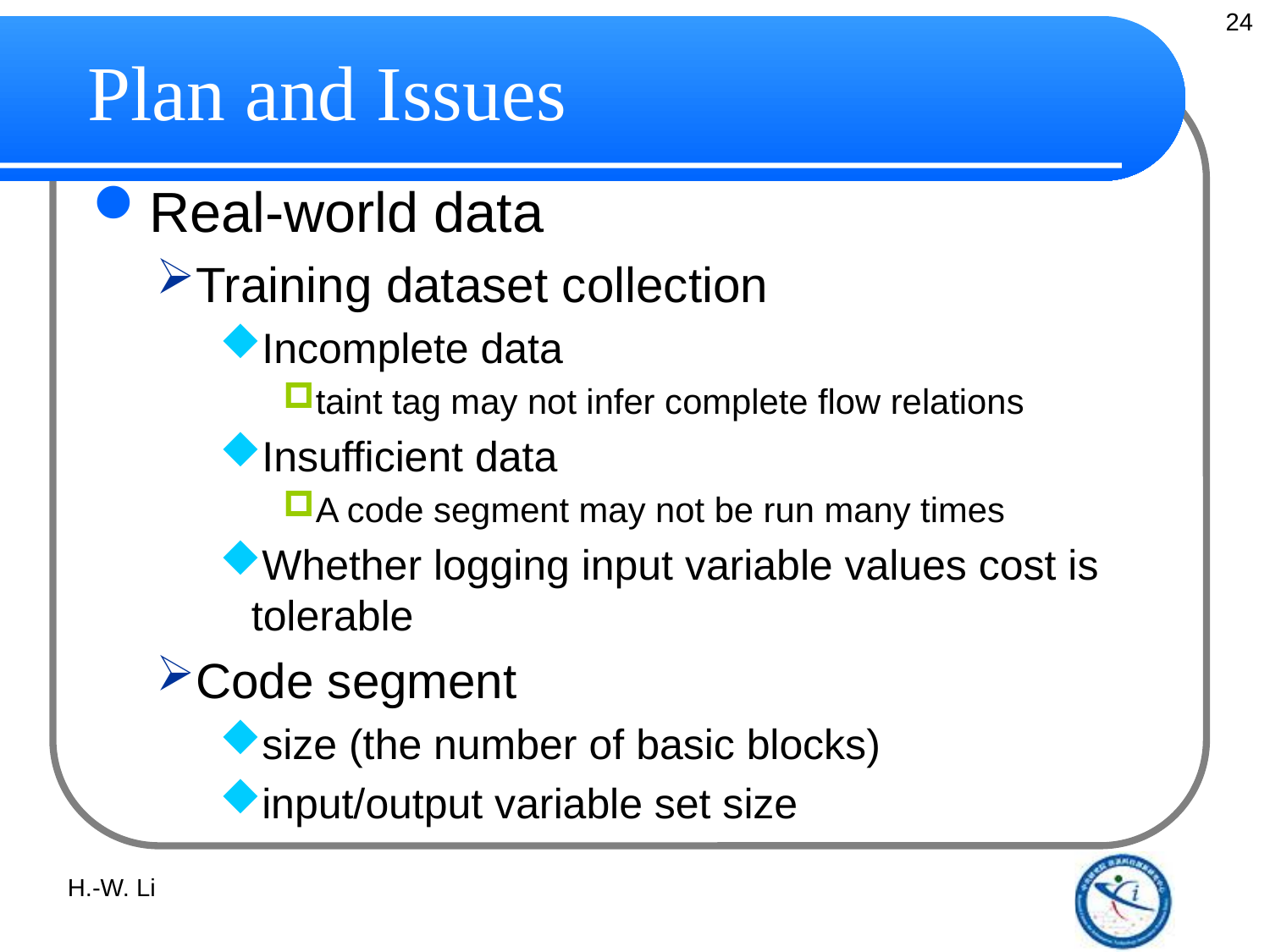

24
# Plan and Issues
Real-world data
Training dataset collection
Incomplete data
taint tag may not infer complete flow relations
Insufficient data
A code segment may not be run many times
Whether logging input variable values cost is tolerable
Code segment
size (the number of basic blocks)
input/output variable set size
H.-W. Li